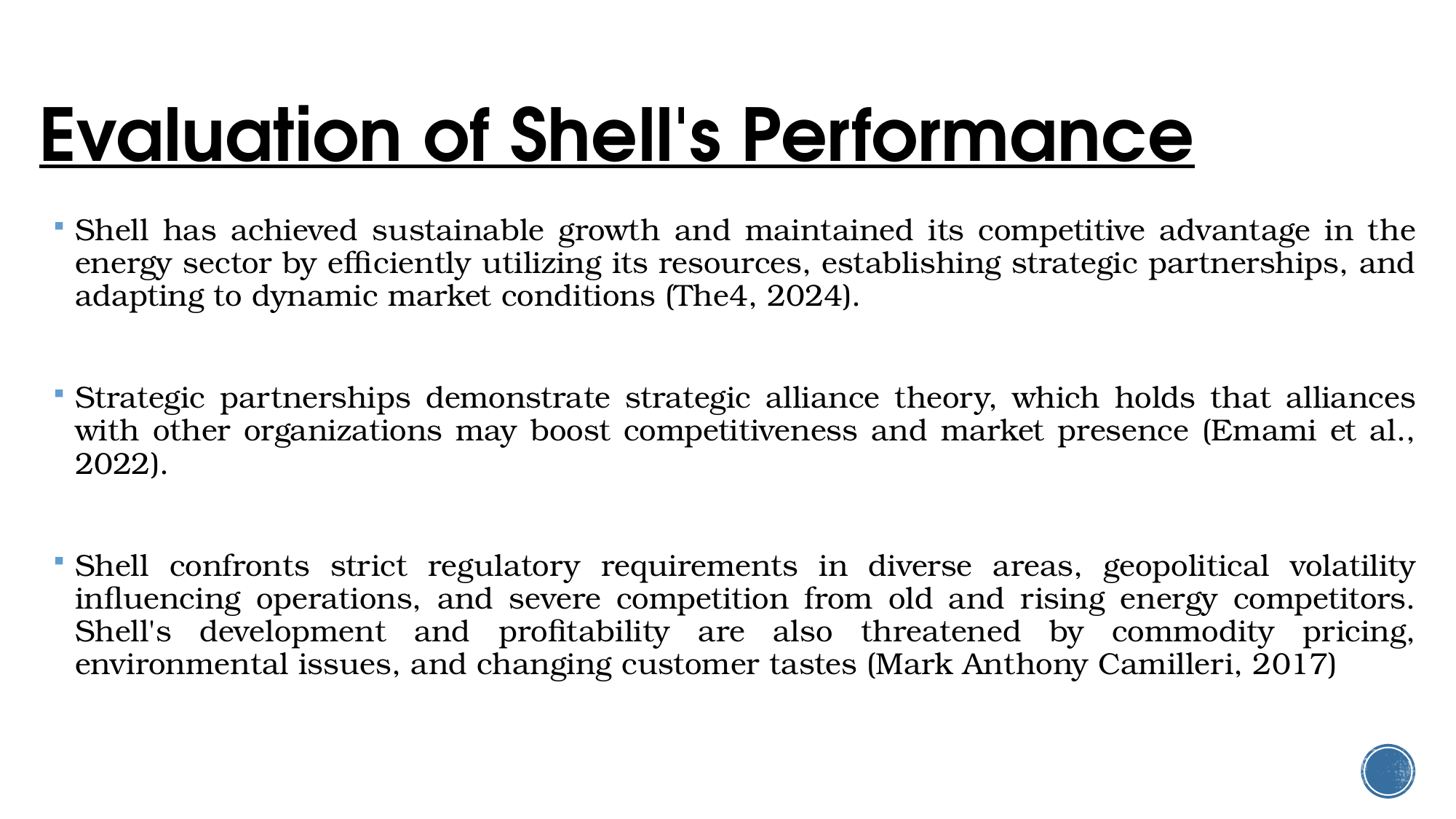

# Evaluation of Shell's Performance
Shell has achieved sustainable growth and maintained its competitive advantage in the energy sector by efficiently utilizing its resources, establishing strategic partnerships, and adapting to dynamic market conditions (‌The4, 2024).

Strategic partnerships demonstrate strategic alliance theory, which holds that alliances with other organizations may boost competitiveness and market presence (Emami et al., 2022).

Shell confronts strict regulatory requirements in diverse areas, geopolitical volatility influencing operations, and severe competition from old and rising energy competitors. Shell's development and profitability are also threatened by commodity pricing, environmental issues, and changing customer tastes (Mark Anthony Camilleri, 2017)